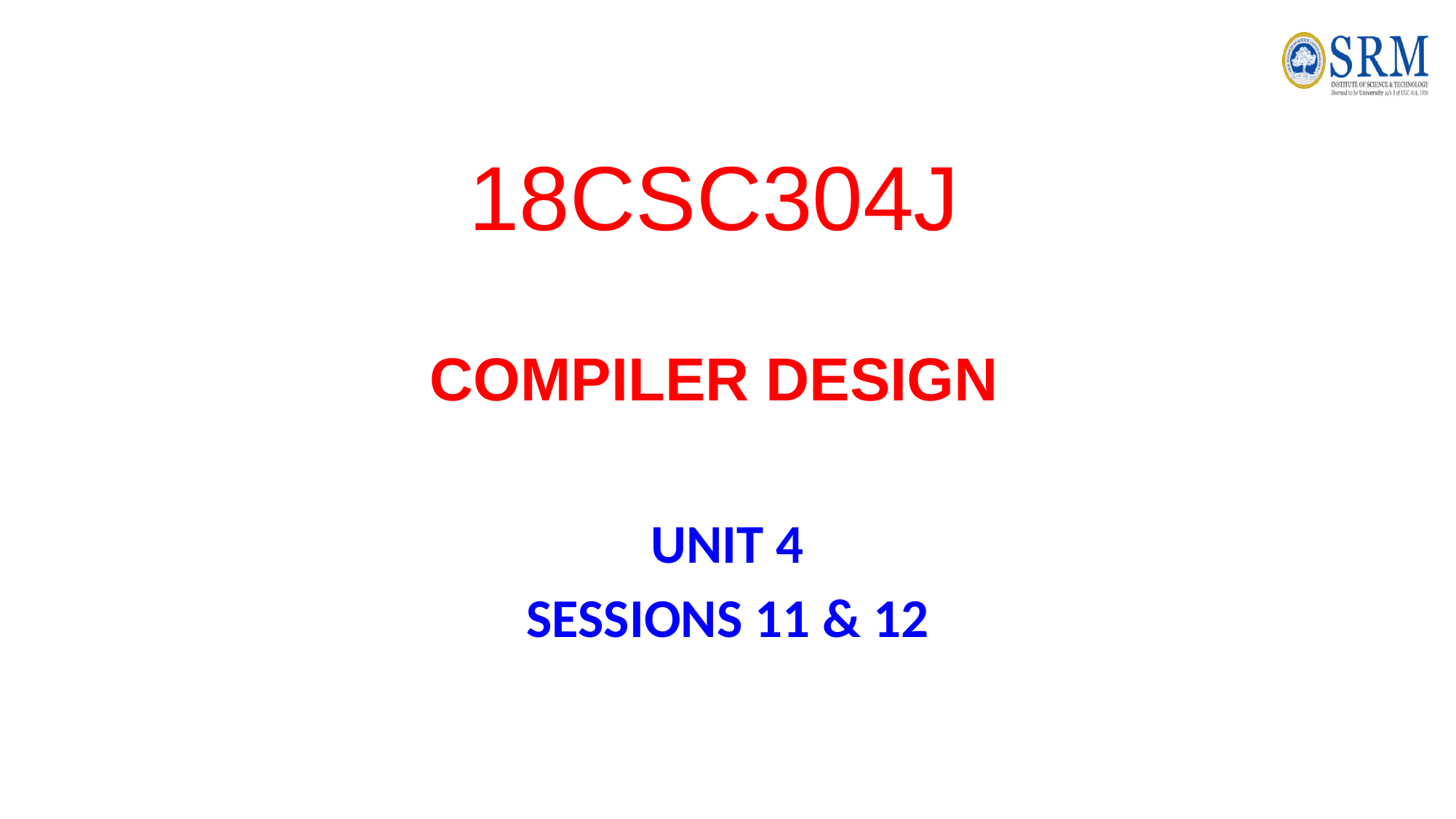

# 18CSC304J COMPILER DESIGN

UNIT 4
SESSIONS 11 & 12